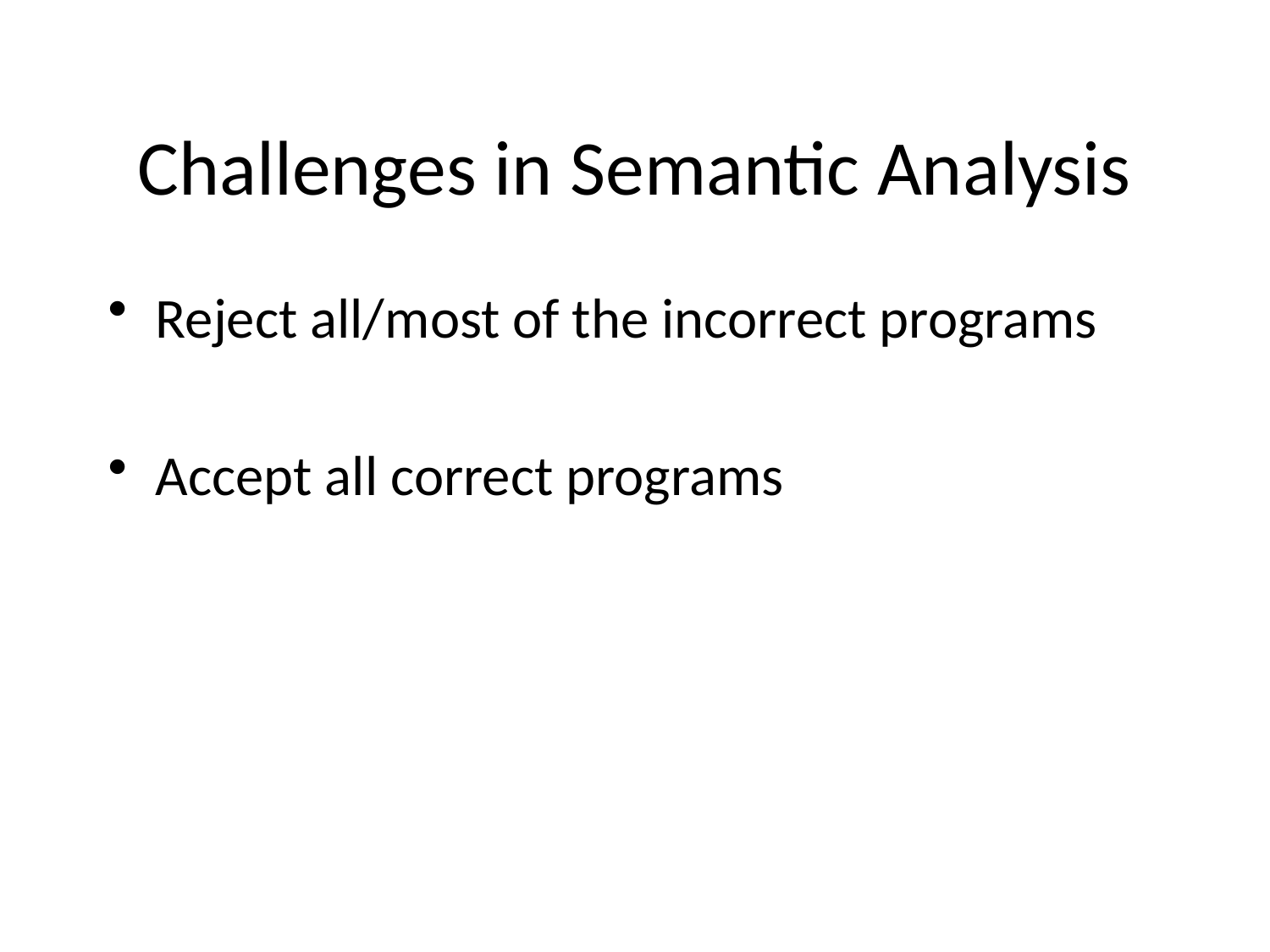

# Challenges in Semantic Analysis
Reject all/most of the incorrect programs

Accept all correct programs